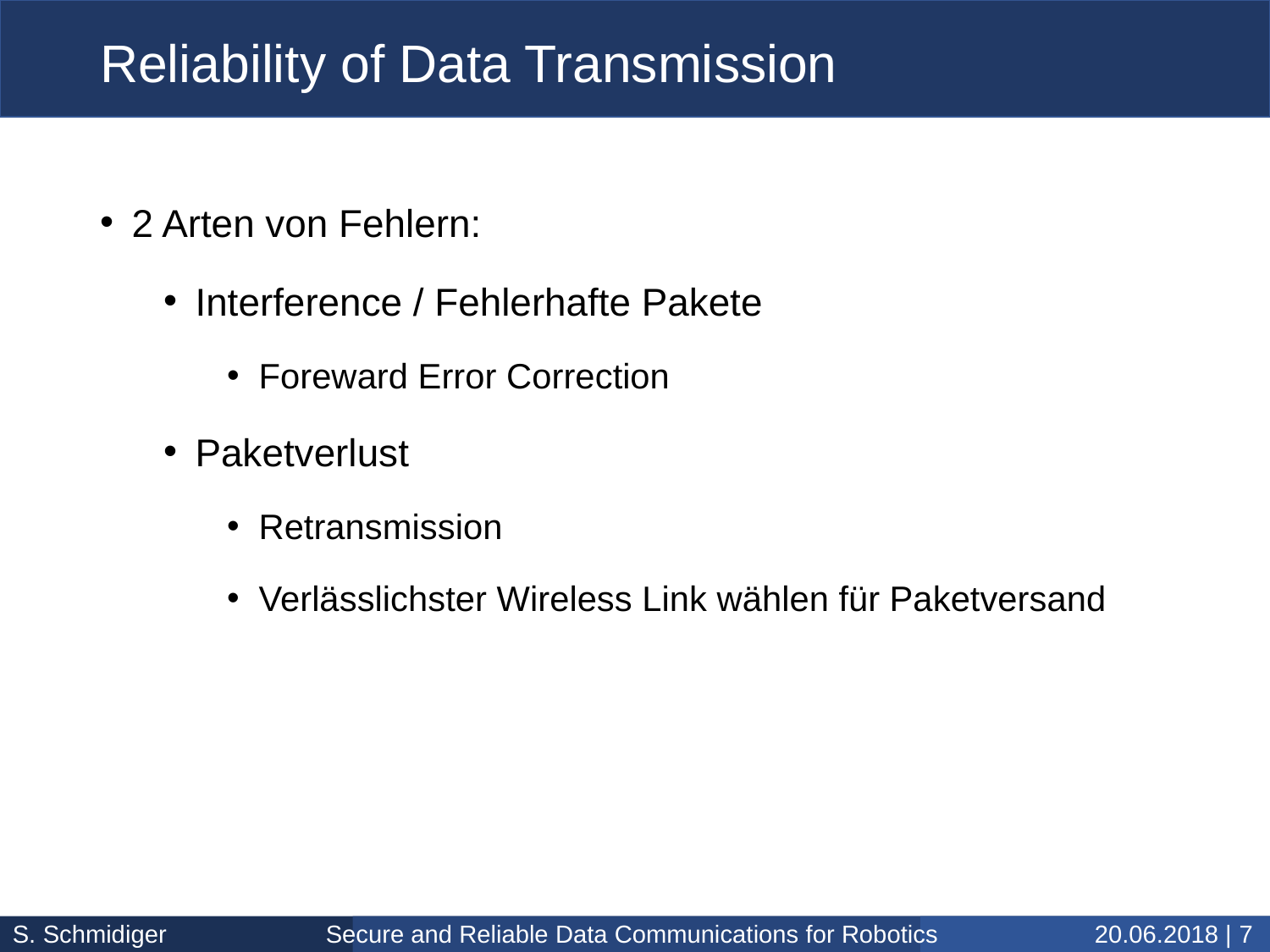

# Reliability of Data Transmission
2 Arten von Fehlern:
Interference / Fehlerhafte Pakete
Foreward Error Correction
Paketverlust
Retransmission
Verlässlichster Wireless Link wählen für Paketversand
S. Schmidiger
20.06.2018 | 7